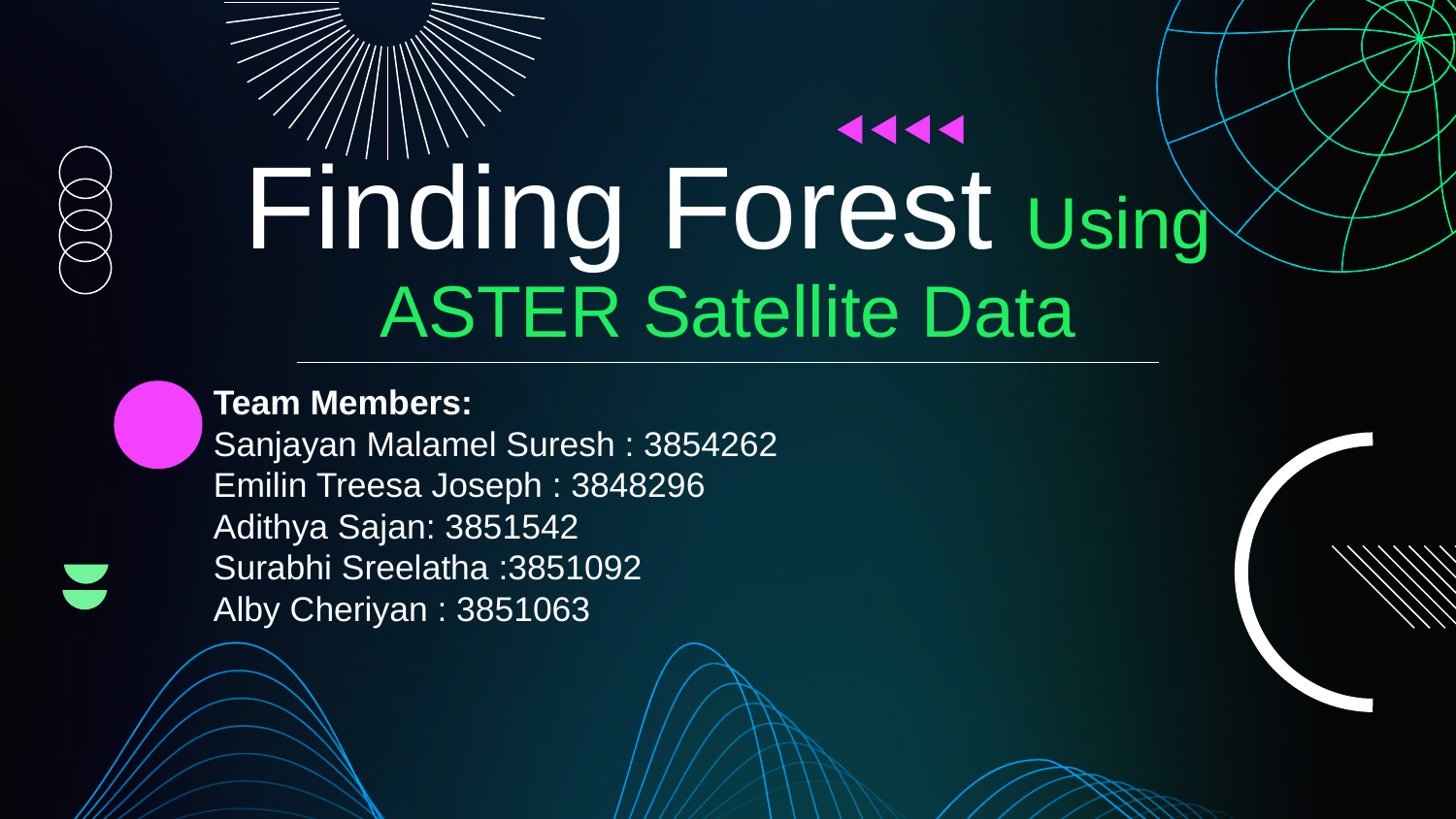

# Finding Forest Using ASTER Satellite Data

Team Members:
Sanjayan Malamel Suresh : 3854262
Emilin Treesa Joseph : 3848296
Adithya Sajan: 3851542
Surabhi Sreelatha :3851092
Alby Cheriyan : 3851063